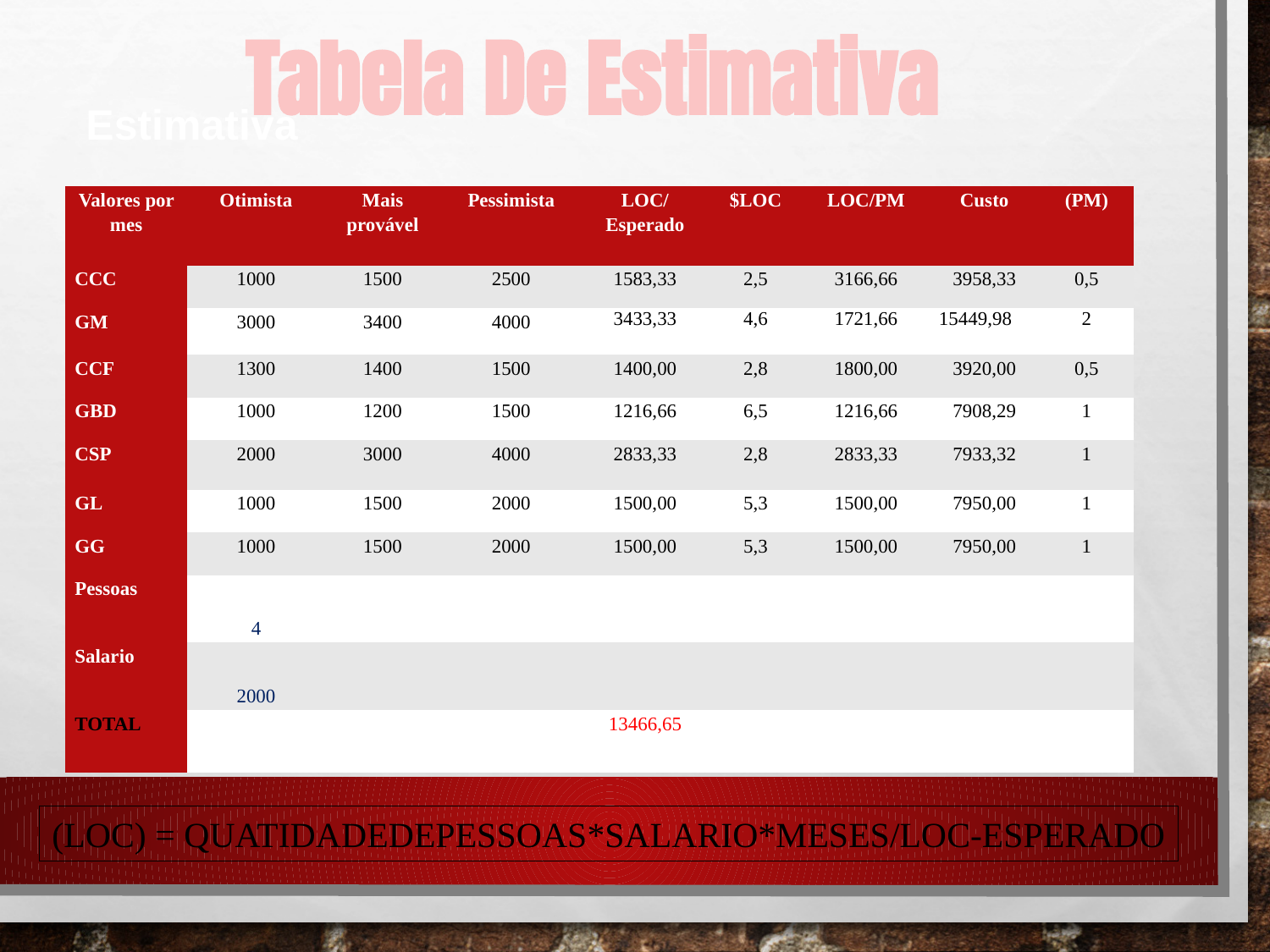

Tabela De Estimativa
Estimativa
| Valores por mes | Otimista | Mais provável | Pessimista | LOC/Esperado | $LOC | LOC/PM | Custo | (PM) |
| --- | --- | --- | --- | --- | --- | --- | --- | --- |
| CCC | 1000 | 1500 | 2500 | 1583,33 | 2,5 | 3166,66 | 3958,33 | 0,5 |
| GM | 3000 | 3400 | 4000 | 3433,33 | 4,6 | 1721,66 | 15449,98 | 2 |
| CCF | 1300 | 1400 | 1500 | 1400,00 | 2,8 | 1800,00 | 3920,00 | 0,5 |
| GBD | 1000 | 1200 | 1500 | 1216,66 | 6,5 | 1216,66 | 7908,29 | 1 |
| CSP | 2000 | 3000 | 4000 | 2833,33 | 2,8 | 2833,33 | 7933,32 | 1 |
| GL | 1000 | 1500 | 2000 | 1500,00 | 5,3 | 1500,00 | 7950,00 | 1 |
| GG | 1000 | 1500 | 2000 | 1500,00 | 5,3 | 1500,00 | 7950,00 | 1 |
| Pessoas | 4 |  |  |  |  |  |  |  |
| Salario | 2000 |  |  |  |  |  |  |  |
| TOTAL |  |  |  | 13466,65 |  |  |  |  |
(LOC) = QUATIDADEDEPESSOAS*SALARIO*MESES/LOC-ESPERADO